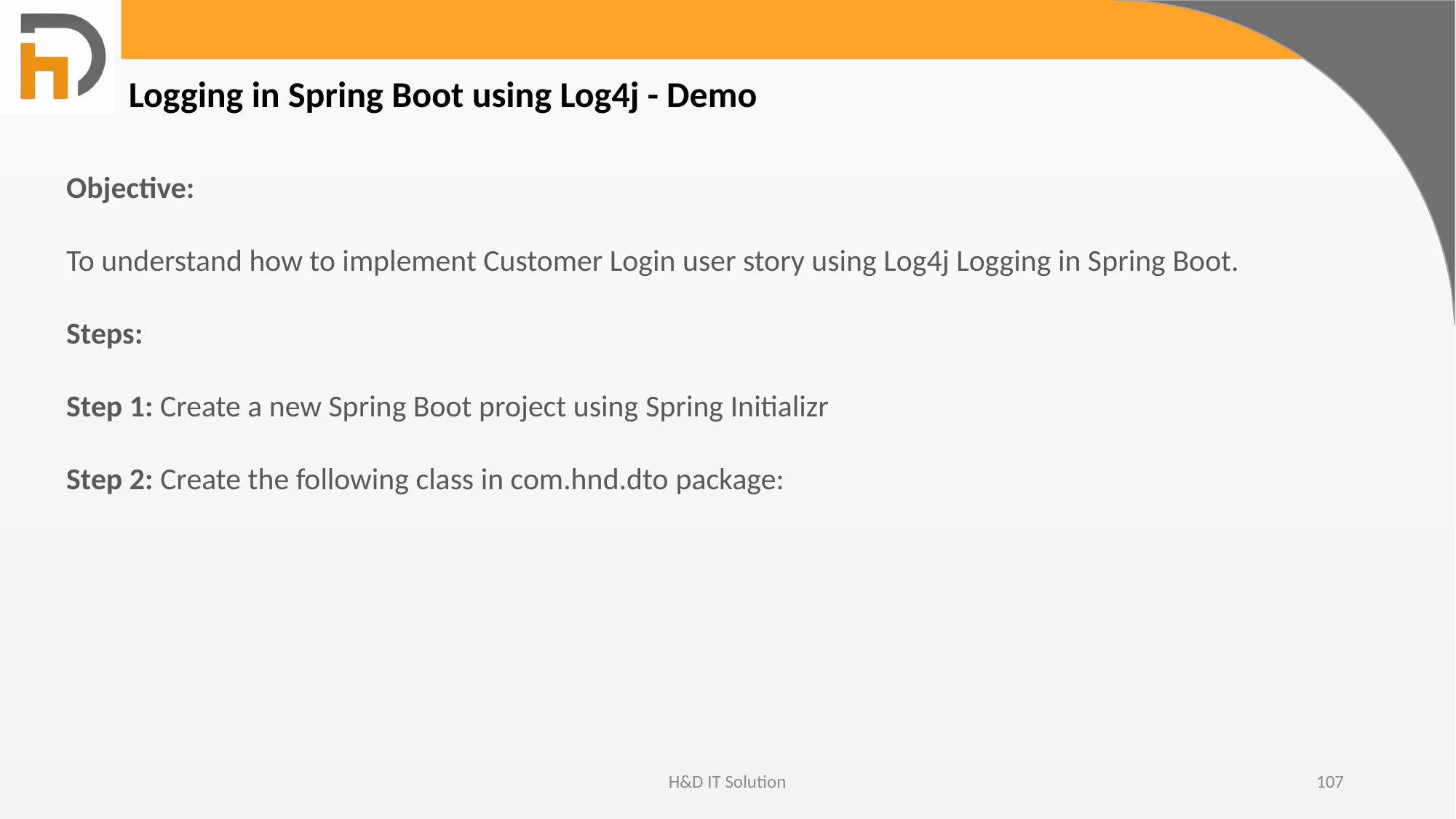

Logging in Spring Boot using Log4j - Demo
Objective:

To understand how to implement Customer Login user story using Log4j Logging in Spring Boot.

Steps:

Step 1: Create a new Spring Boot project using Spring Initializr

Step 2: Create the following class in com.hnd.dto package:

H&D IT Solution
107